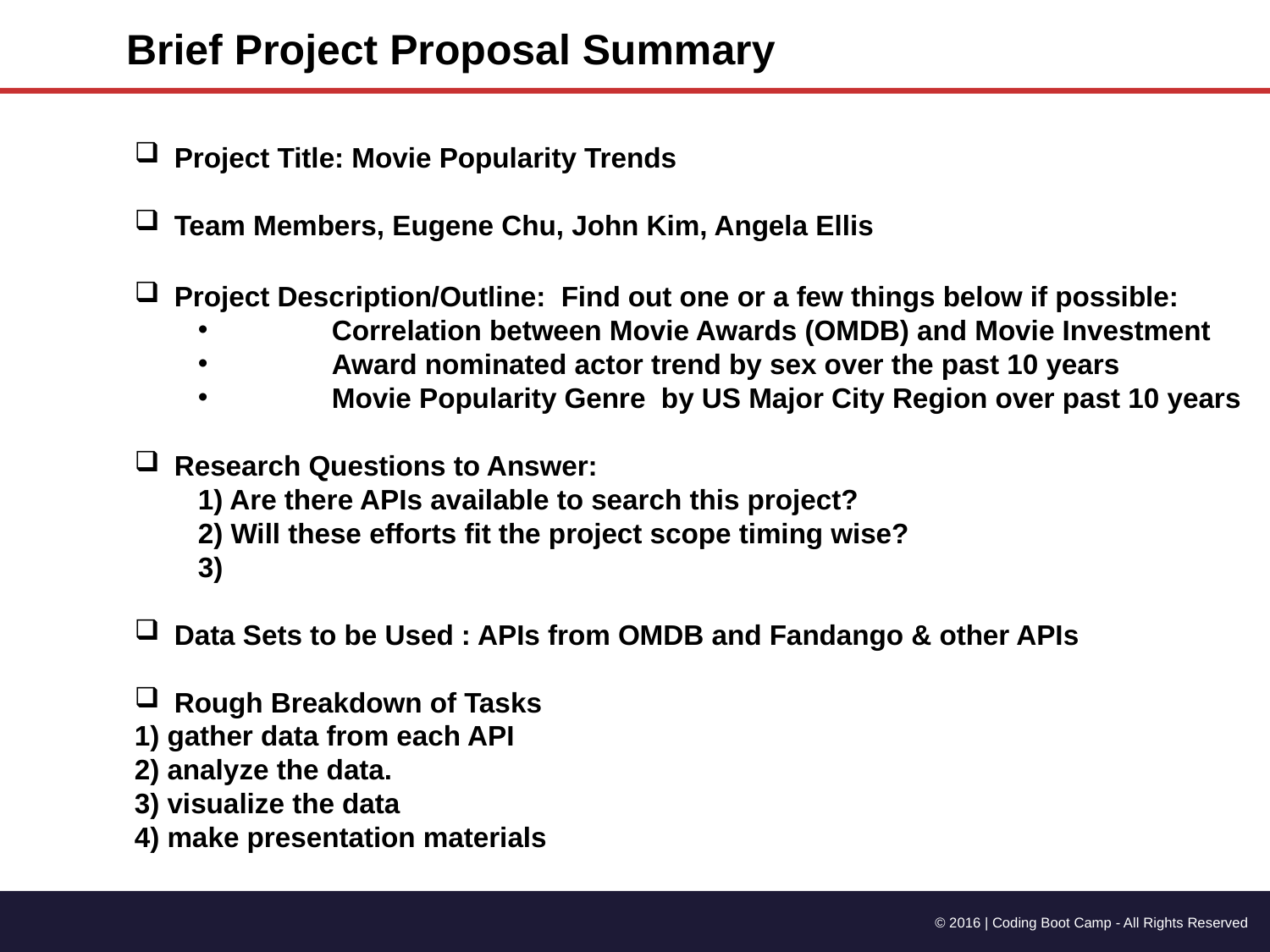

Brief Project Proposal Summary

Project Title: Movie Popularity Trends

Team Members, Eugene Chu, John Kim, Angela Ellis

Project Description/Outline:  Find out one or a few things below if possible:
            Correlation between Movie Awards (OMDB) and Movie Investment
            Award nominated actor trend by sex over the past 10 years
            Movie Popularity Genre  by US Major City Region over past 10 years

Research Questions to Answer:
1) Are there APIs available to search this project?
2) Will these efforts fit the project scope timing wise?
3)

Data Sets to be Used : APIs from OMDB and Fandango & other APIs

Rough Breakdown of Tasks
1) gather data from each API
2) analyze the data.
3) visualize the data
4) make presentation materials